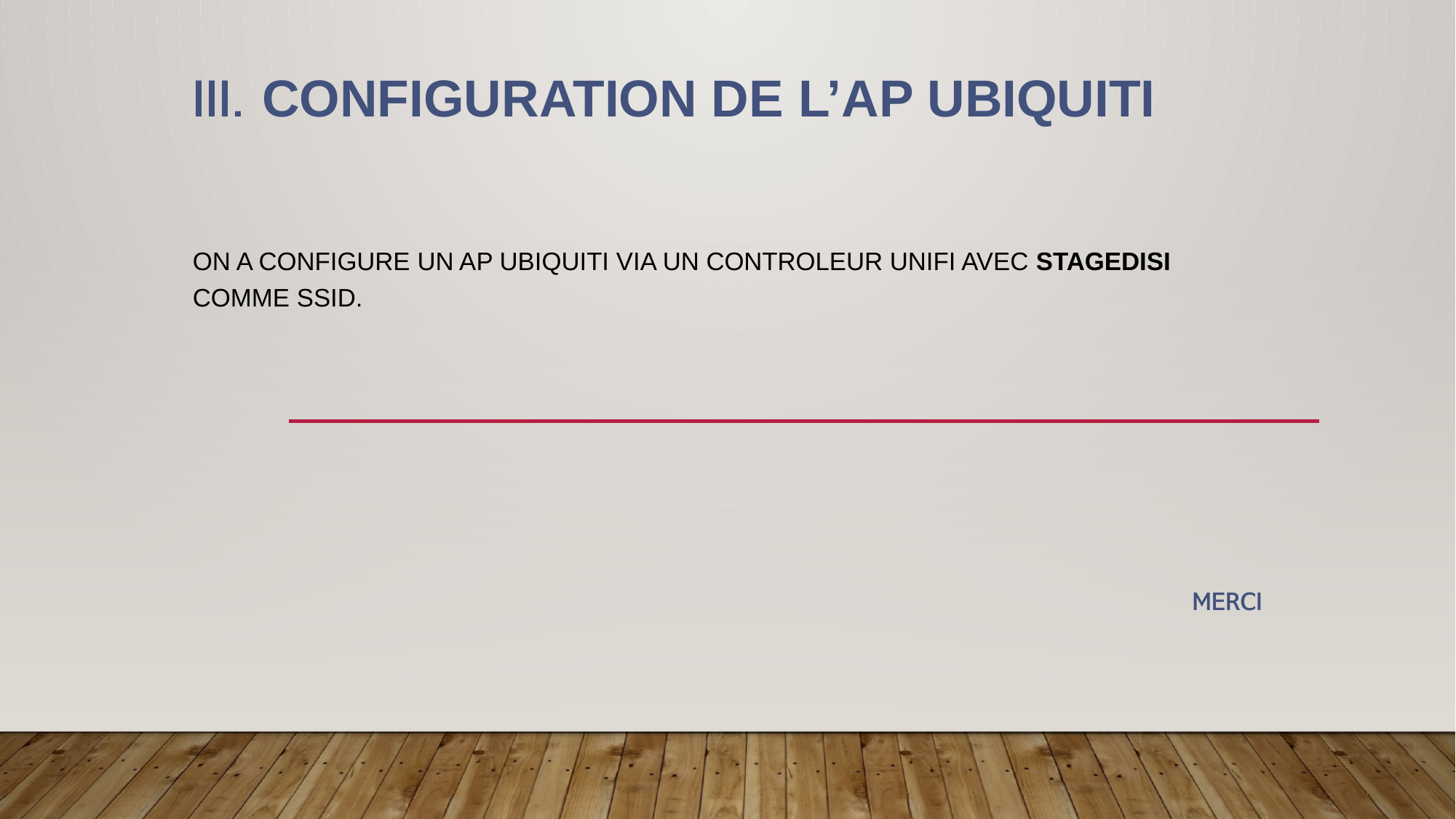

# III. CONFIGURATION DE L’AP UBIQUITI
On a configure un AP ubiquiti via un controleur Unifi avec stagedisi comme SSID.

MERCI